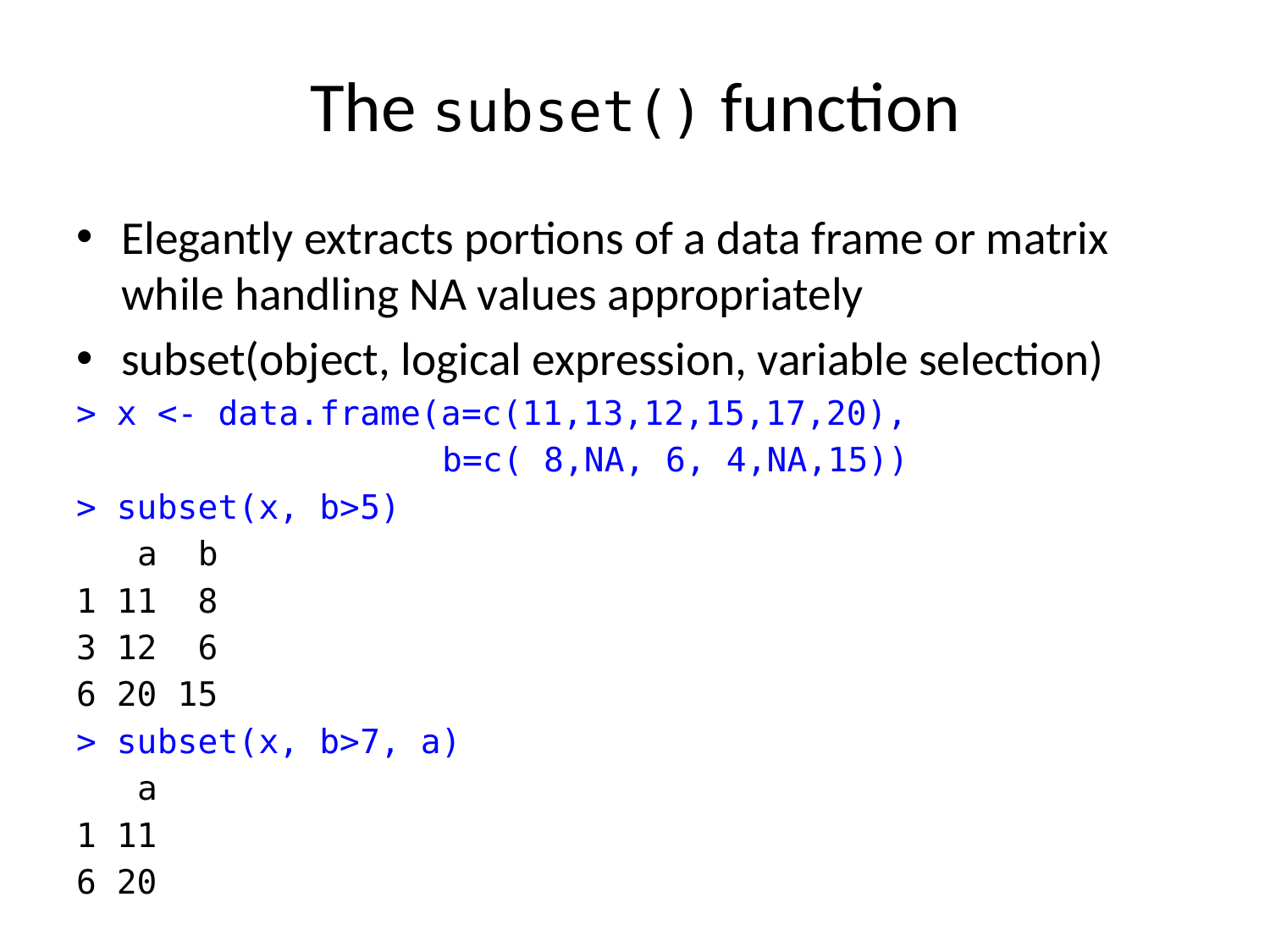

# The subset() function
Elegantly extracts portions of a data frame or matrix while handling NA values appropriately
subset(object, logical expression, variable selection)
> x <- data.frame(a=c(11,13,12,15,17,20),
                  b=c( 8,NA, 6, 4,NA,15))
> subset(x, b>5)
   a  b
1 11  8
3 12  6
6 20 15
> subset(x, b>7, a)
   a
1 11
6 20